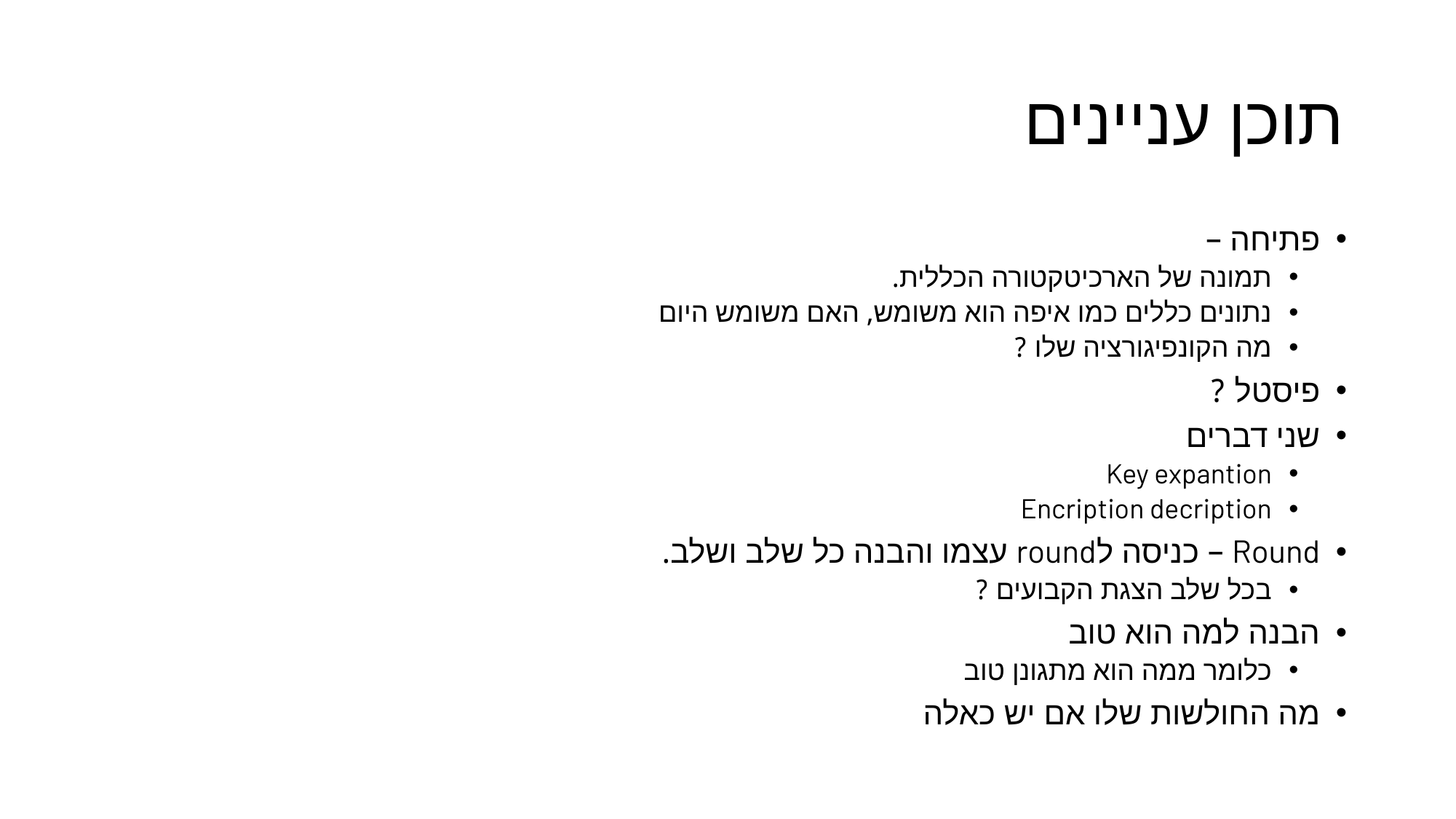

# תוכן עניינים
פתיחה –
תמונה של הארכיטקטורה הכללית.
נתונים כללים כמו איפה הוא משומש, האם משומש היום
מה הקונפיגורציה שלו ?
פיסטל ?
שני דברים
Key expantion
Encription decription
Round – כניסה לround עצמו והבנה כל שלב ושלב.
בכל שלב הצגת הקבועים ?
הבנה למה הוא טוב
כלומר ממה הוא מתגונן טוב
מה החולשות שלו אם יש כאלה